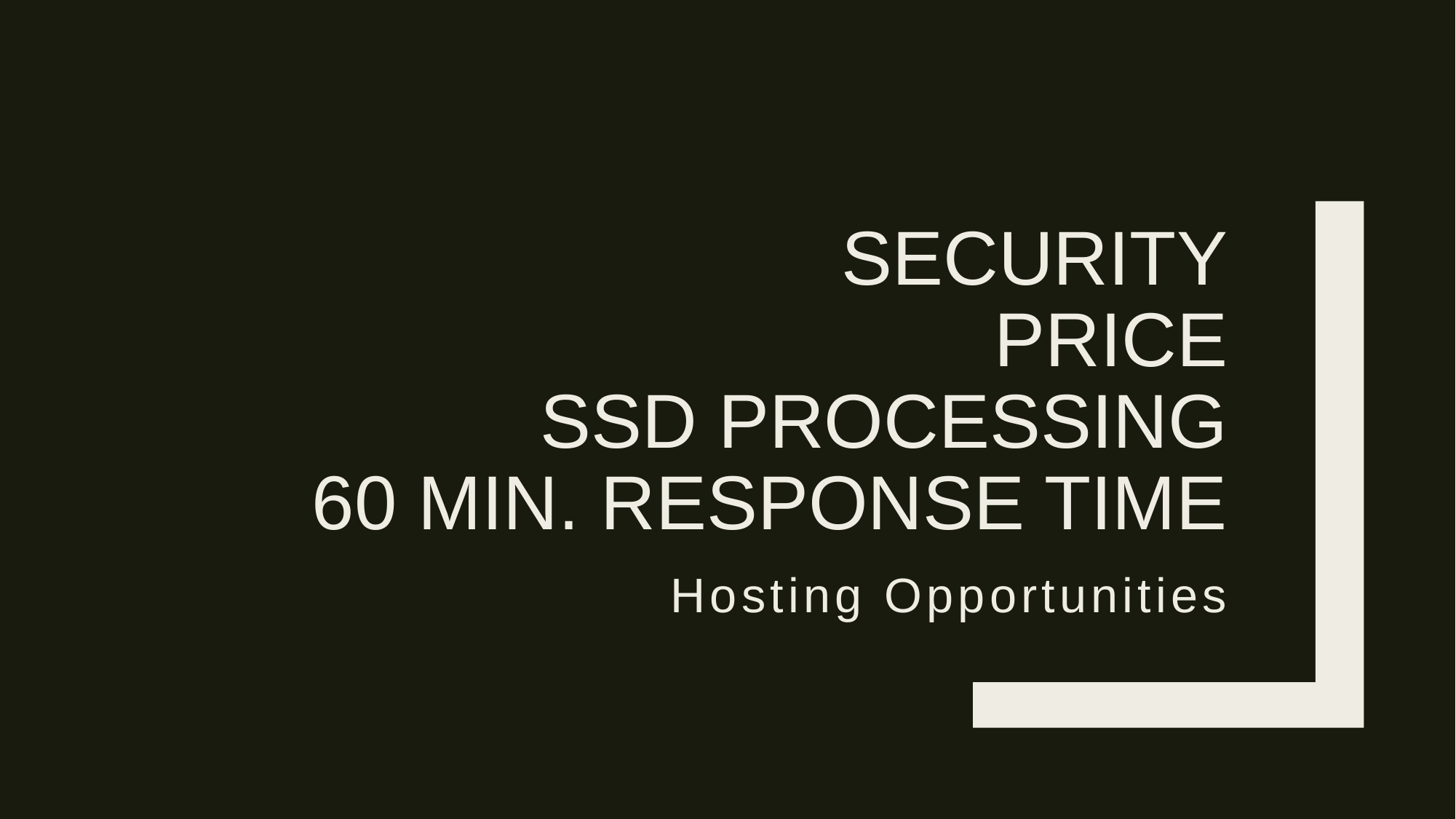

# Security Price SSD processing 60 min. Response time
Hosting Opportunities